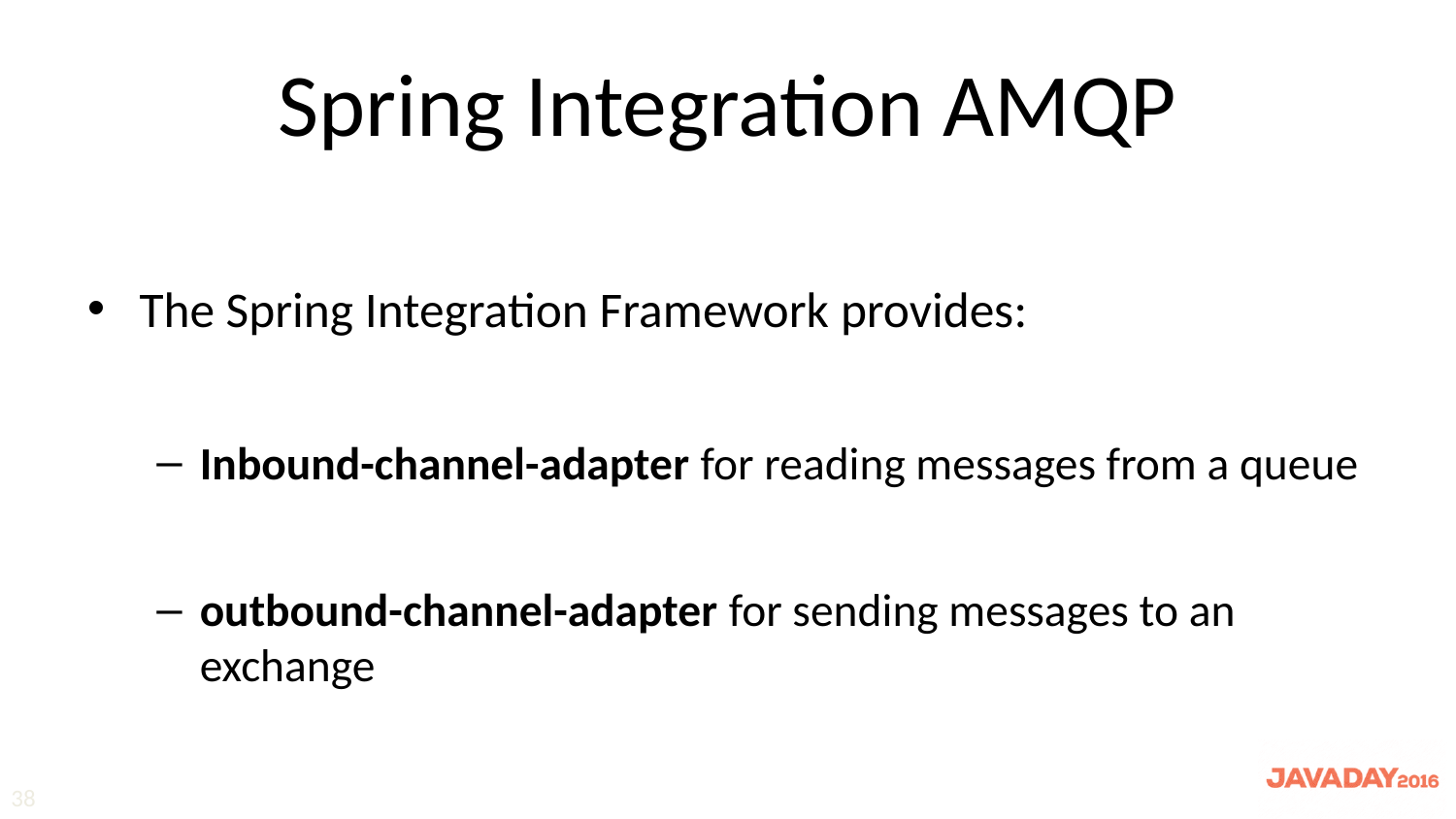

# Spring Integration AMQP

The Spring Integration Framework provides:

Inbound-channel-adapter for reading messages from a queue

outbound-channel-adapter for sending messages to an exchange

38